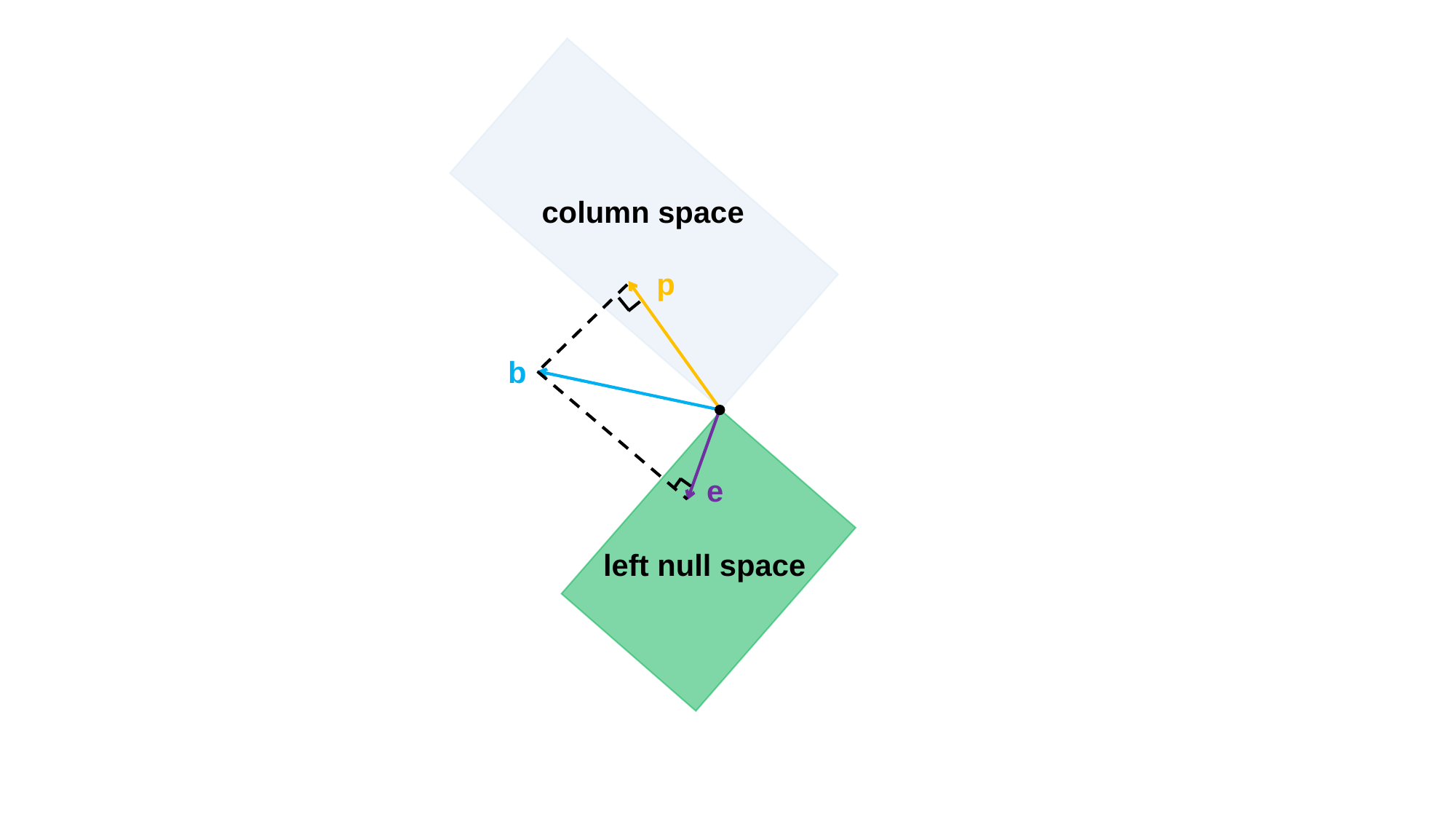

column space
p
b

e
left null space